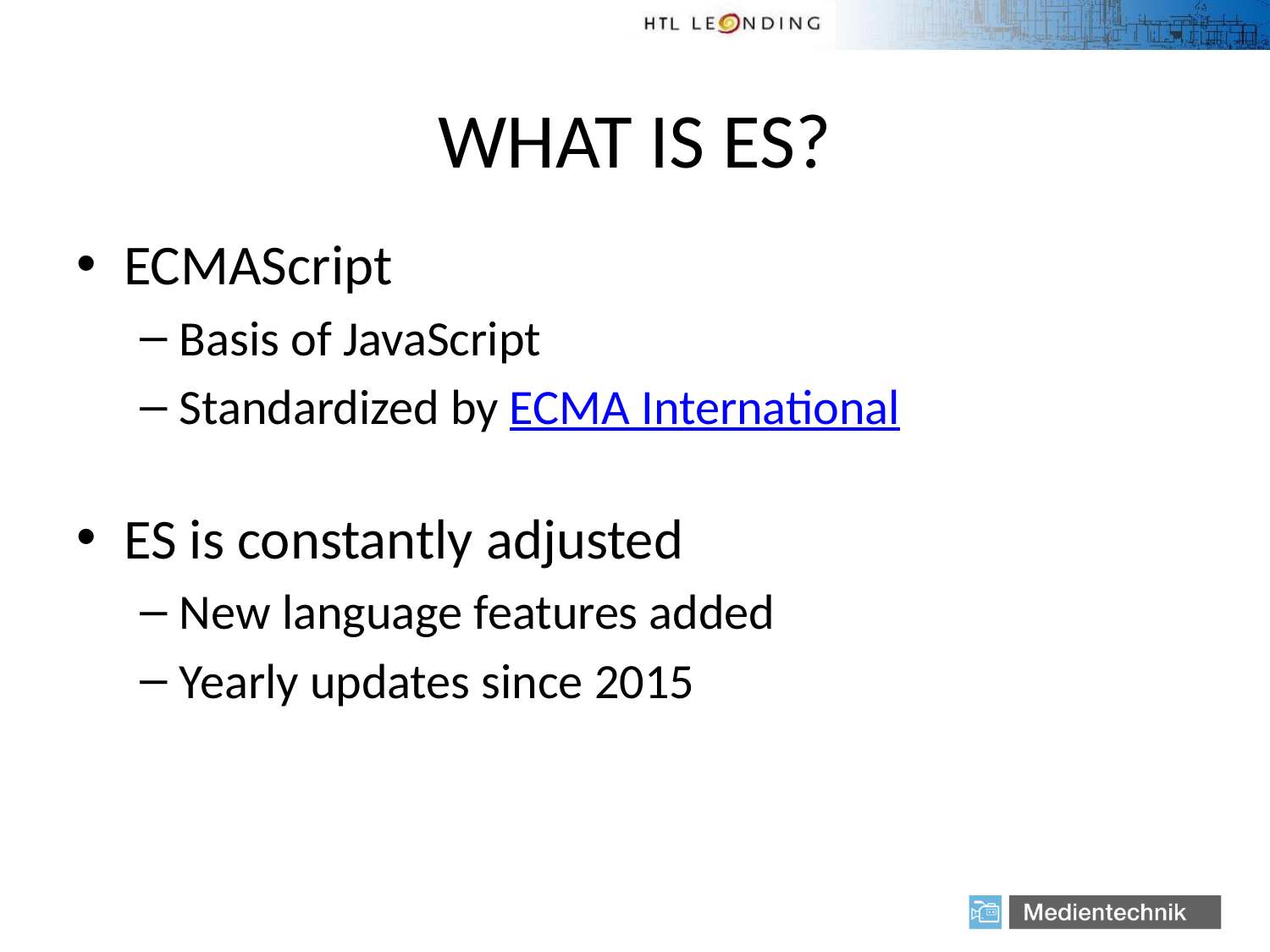

# WHAT IS ES?
ECMAScript
Basis of JavaScript
Standardized by ECMA International

ES is constantly adjusted
New language features added
Yearly updates since 2015